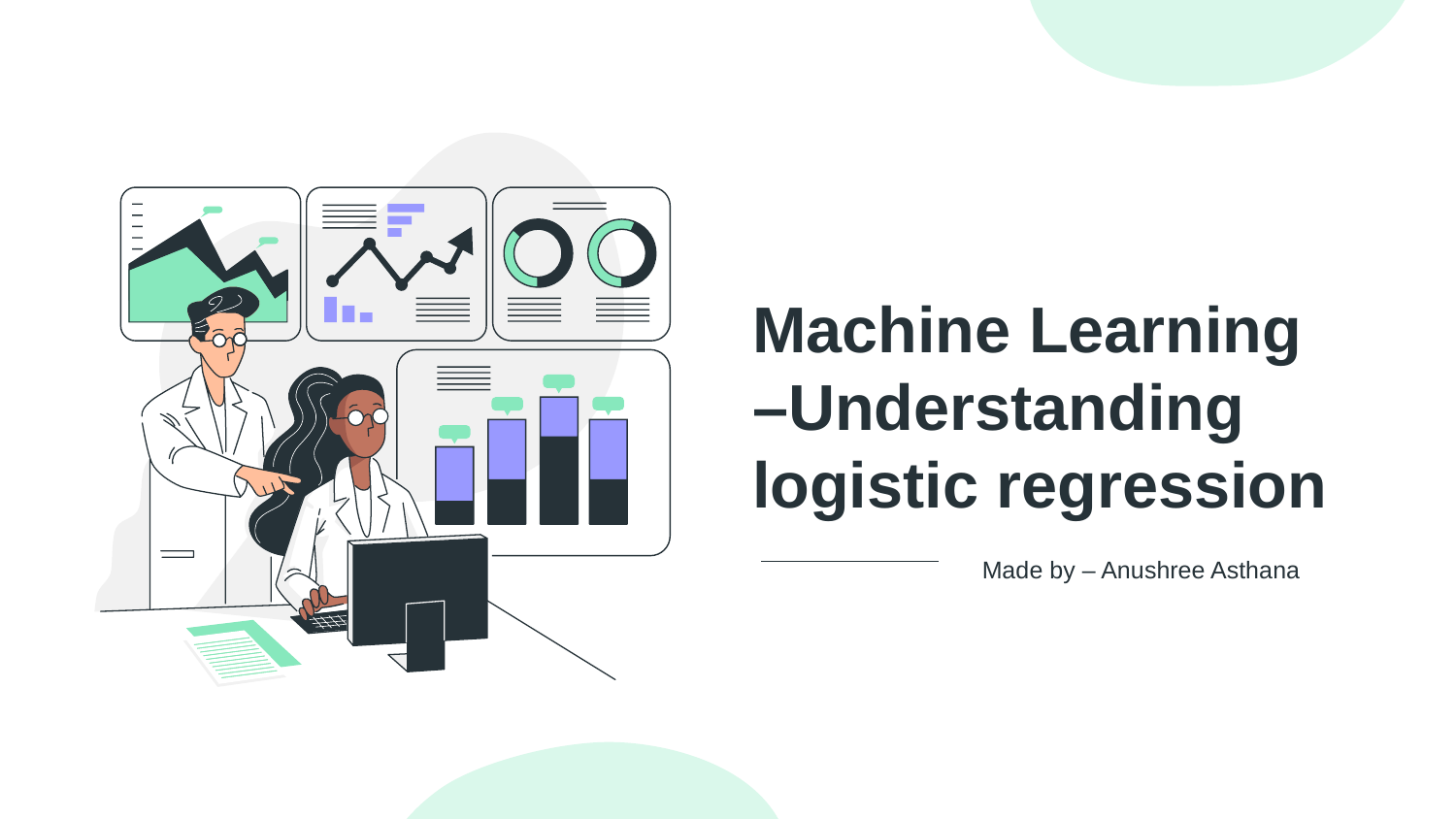

# Machine Learning –Understanding logistic regression
Made by – Anushree Asthana